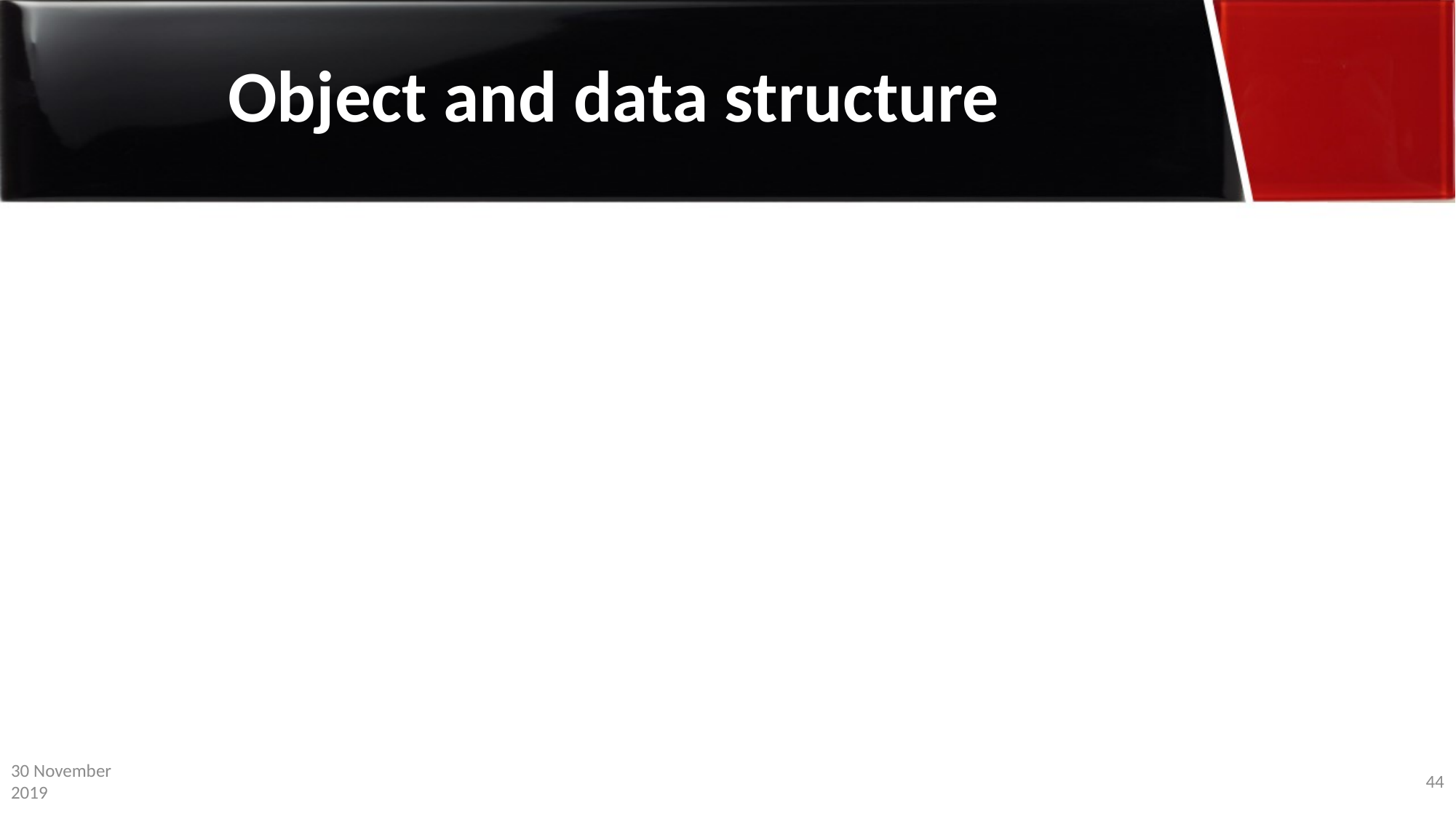

Object and data structure

30 November 2019
44